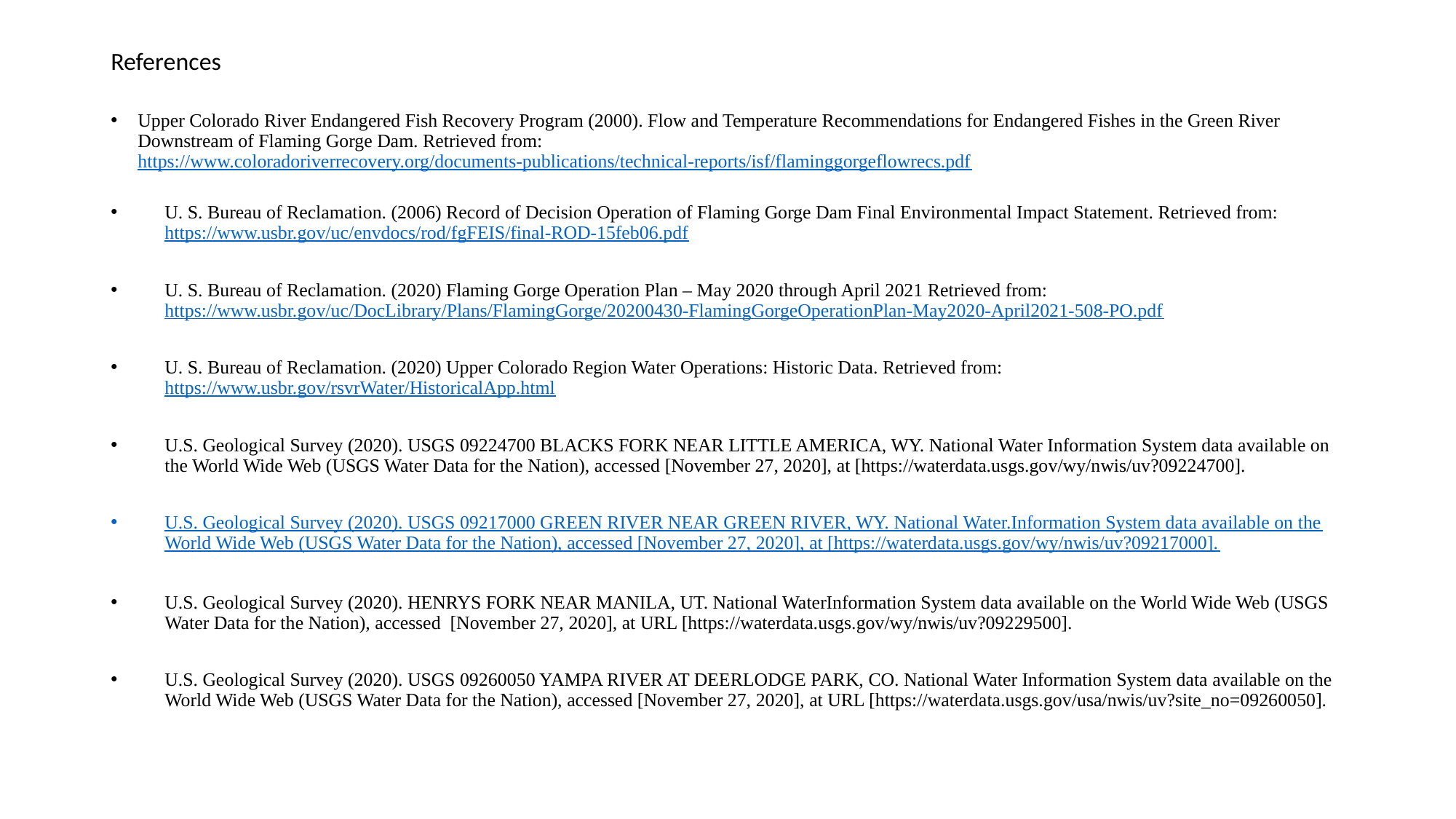

# References
Upper Colorado River Endangered Fish Recovery Program (2000). Flow and Temperature Recommendations for Endangered Fishes in the Green River Downstream of Flaming Gorge Dam. Retrieved from: https://www.coloradoriverrecovery.org/documents-publications/technical-reports/isf/flaminggorgeflowrecs.pdf

U. S. Bureau of Reclamation. (2006) Record of Decision Operation of Flaming Gorge Dam Final Environmental Impact Statement. Retrieved from: https://www.usbr.gov/uc/envdocs/rod/fgFEIS/final-ROD-15feb06.pdf

U. S. Bureau of Reclamation. (2020) Flaming Gorge Operation Plan – May 2020 through April 2021 Retrieved from: https://www.usbr.gov/uc/DocLibrary/Plans/FlamingGorge/20200430-FlamingGorgeOperationPlan-May2020-April2021-508-PO.pdf

U. S. Bureau of Reclamation. (2020) Upper Colorado Region Water Operations: Historic Data. Retrieved from: https://www.usbr.gov/rsvrWater/HistoricalApp.html

U.S. Geological Survey (2020). USGS 09224700 BLACKS FORK NEAR LITTLE AMERICA, WY. National Water Information System data available on the World Wide Web (USGS Water Data for the Nation), accessed [November 27, 2020], at [https://waterdata.usgs.gov/wy/nwis/uv?09224700].

U.S. Geological Survey (2020). USGS 09217000 GREEN RIVER NEAR GREEN RIVER, WY. National Water.Information System data available on the World Wide Web (USGS Water Data for the Nation), accessed [November 27, 2020], at [https://waterdata.usgs.gov/wy/nwis/uv?09217000].

U.S. Geological Survey (2020). HENRYS FORK NEAR MANILA, UT. National WaterInformation System data available on the World Wide Web (USGS Water Data for the Nation), accessed  [November 27, 2020], at URL [https://waterdata.usgs.gov/wy/nwis/uv?09229500].

U.S. Geological Survey (2020). USGS 09260050 YAMPA RIVER AT DEERLODGE PARK, CO. National Water Information System data available on the World Wide Web (USGS Water Data for the Nation), accessed [November 27, 2020], at URL [https://waterdata.usgs.gov/usa/nwis/uv?site_no=09260050].